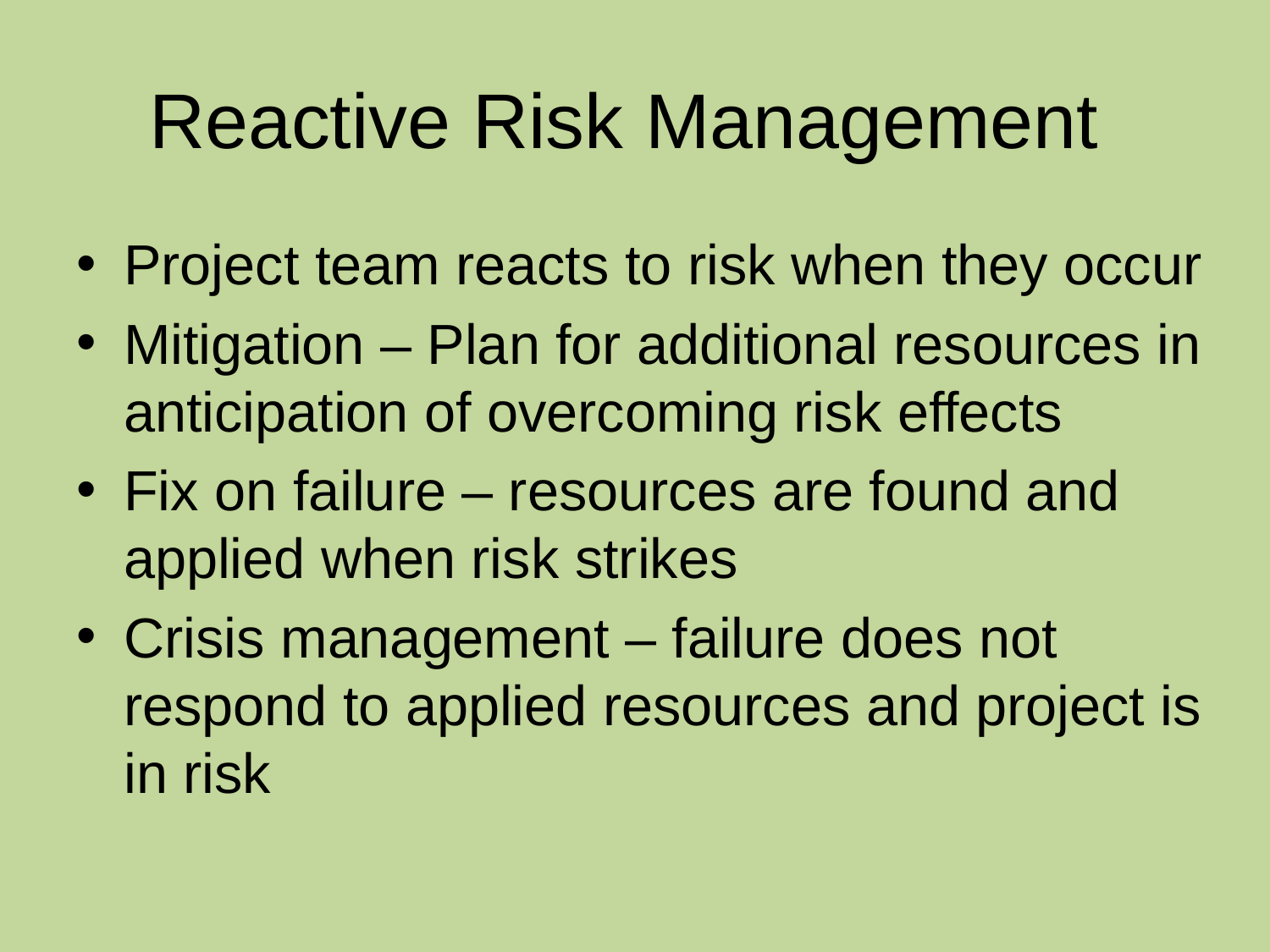

# Reactive Risk Management
Project team reacts to risk when they occur
Mitigation – Plan for additional resources in anticipation of overcoming risk effects
Fix on failure – resources are found and applied when risk strikes
Crisis management – failure does not respond to applied resources and project is in risk